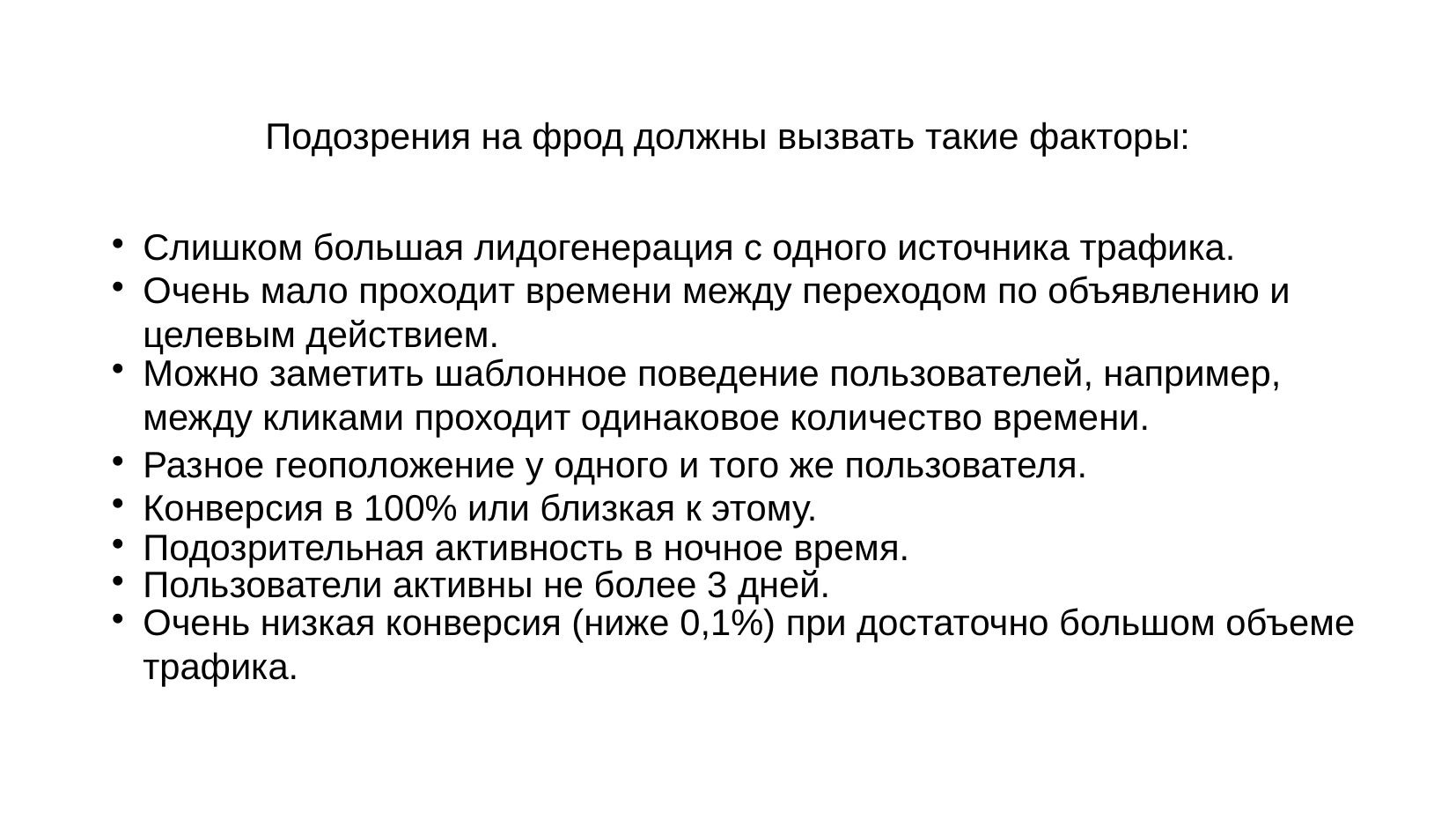

Подозрения на фрод должны вызвать такие факторы:
Слишком большая лидогенерация с одного источника трафика.
Очень мало проходит времени между переходом по объявлению и целевым действием.
Можно заметить шаблонное поведение пользователей, например, между кликами проходит одинаковое количество времени.
Разное геоположение у одного и того же пользователя.
Конверсия в 100% или близкая к этому.
Подозрительная активность в ночное время.
Пользователи активны не более 3 дней.
Очень низкая конверсия (ниже 0,1%) при достаточно большом объеме трафика.